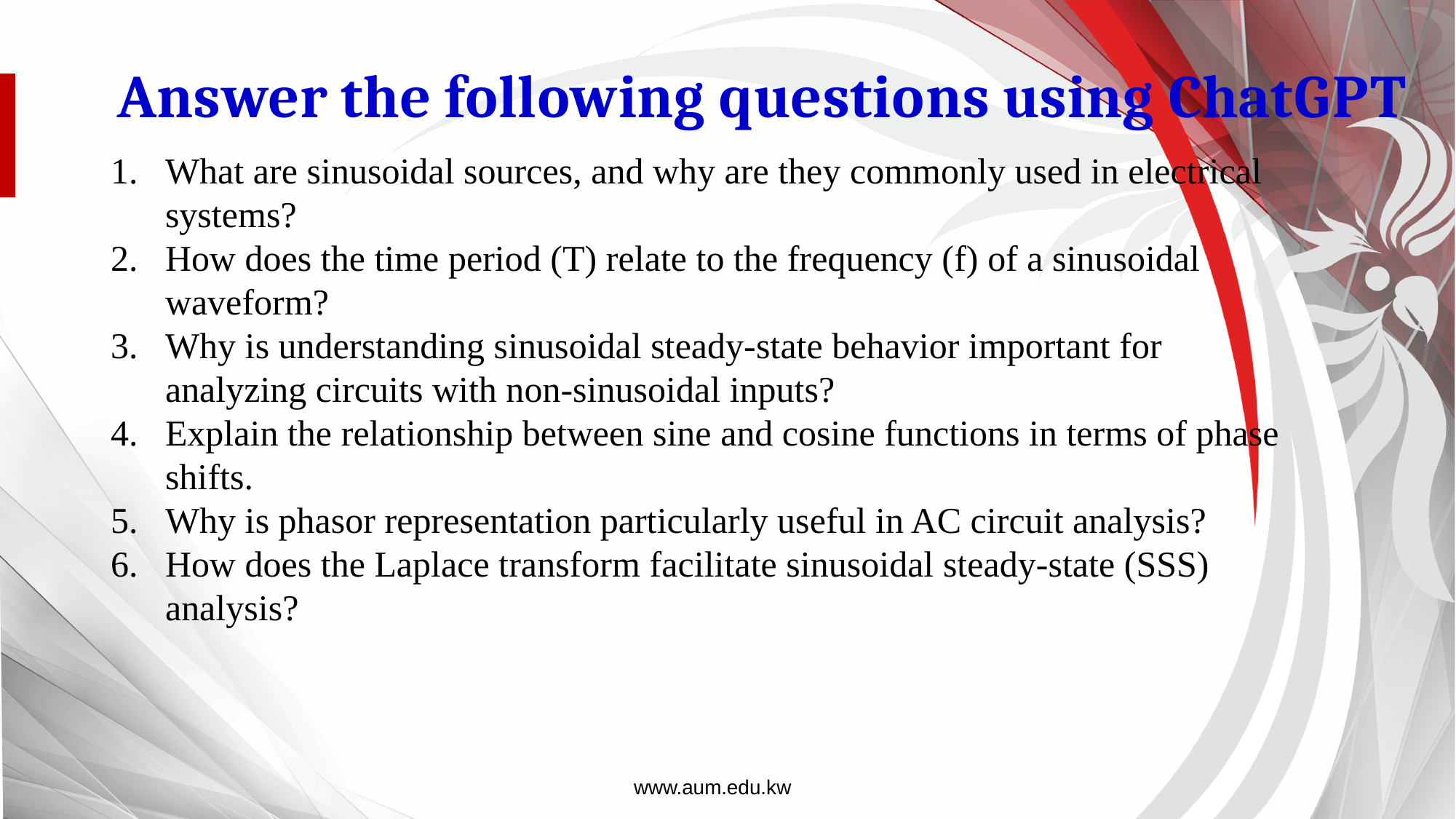

Answer the following questions using ChatGPT
What are sinusoidal sources, and why are they commonly used in electrical systems?
How does the time period (T) relate to the frequency (f) of a sinusoidal waveform?
Why is understanding sinusoidal steady-state behavior important for analyzing circuits with non-sinusoidal inputs?
Explain the relationship between sine and cosine functions in terms of phase shifts.
Why is phasor representation particularly useful in AC circuit analysis?
How does the Laplace transform facilitate sinusoidal steady-state (SSS) analysis?